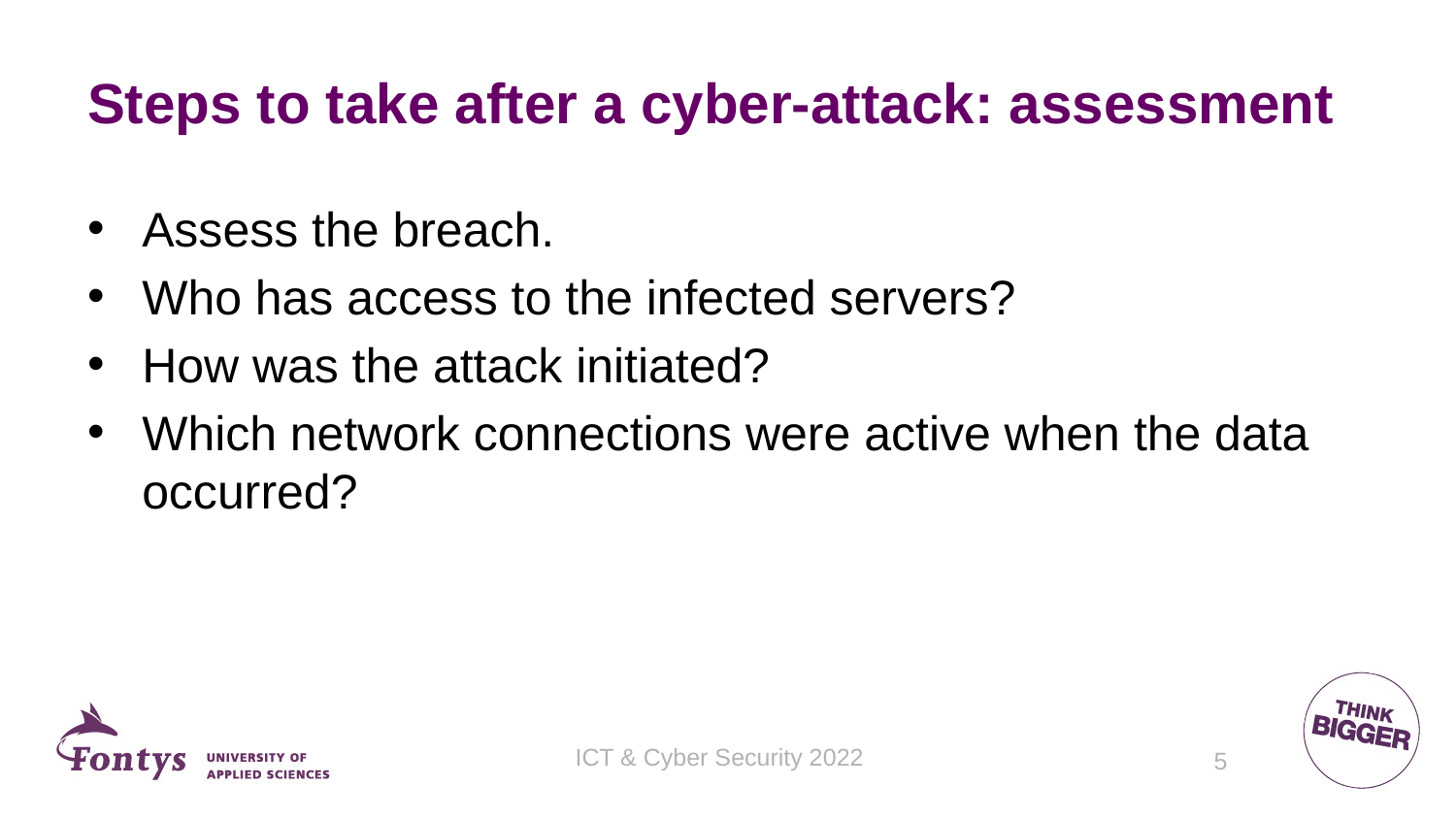

# Steps to take after a cyber-attack: assessment
Assess the breach.
Who has access to the infected servers?
How was the attack initiated?
Which network connections were active when the data occurred?
ICT & Cyber Security 2022
5